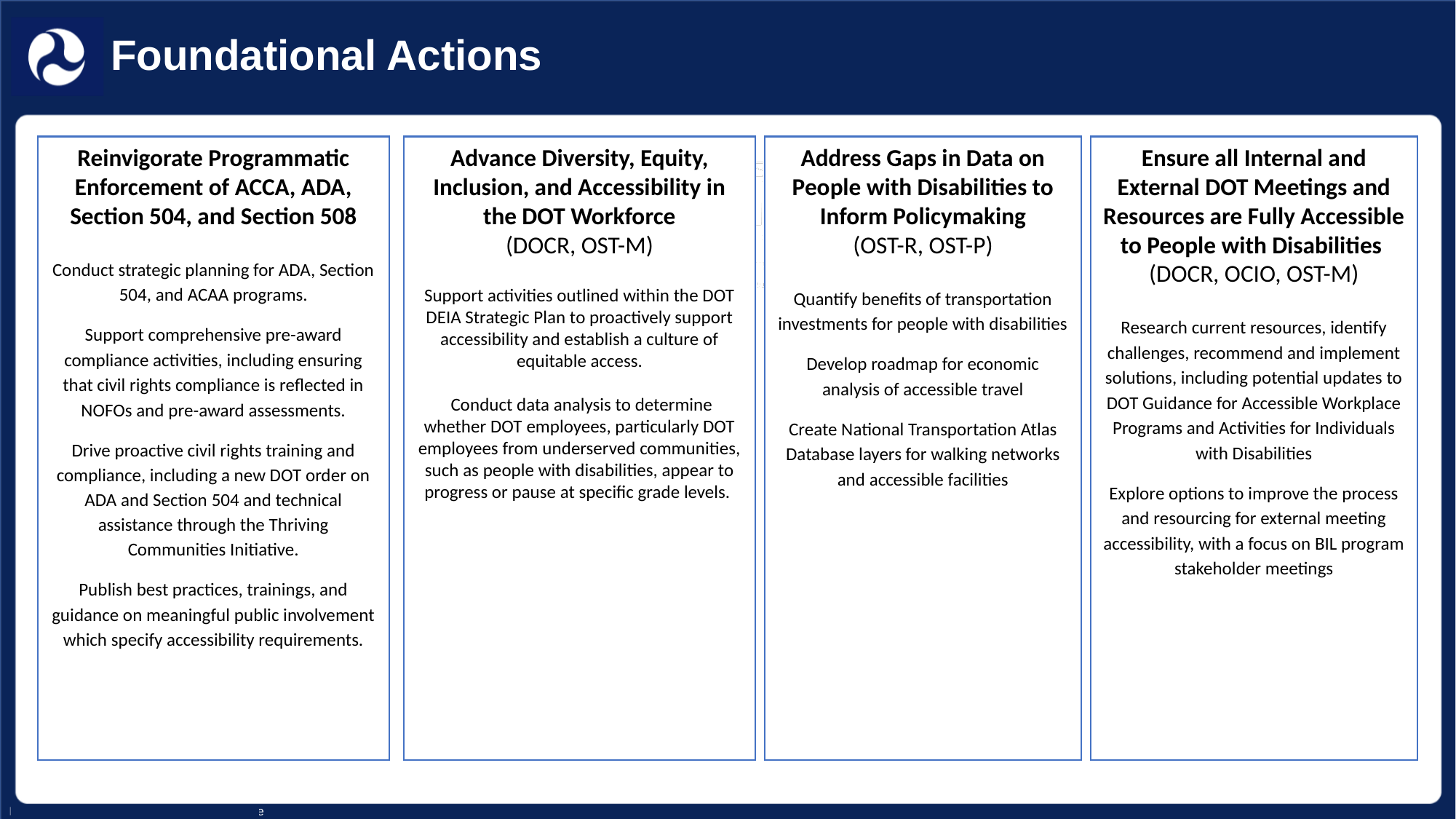

# Foundational Actions
Reinvigorate Programmatic Enforcement of ACCA, ADA, Section 504, and Section 508

Conduct strategic planning for ADA, Section 504, and ACAA programs.
Support comprehensive pre-award compliance activities, including ensuring that civil rights compliance is reflected in NOFOs and pre-award assessments.
Drive proactive civil rights training and compliance, including a new DOT order on ADA and Section 504 and technical assistance through the Thriving Communities Initiative.
Publish best practices, trainings, and guidance on meaningful public involvement which specify accessibility requirements.
Address Gaps in Data on People with Disabilities to Inform Policymaking
(OST-R, OST-P)

Quantify benefits of transportation investments for people with disabilities
Develop roadmap for economic analysis of accessible travel
Create National Transportation Atlas Database layers for walking networks and accessible facilities

Ensure all Internal and External DOT Meetings and Resources are Fully Accessible to People with Disabilities
(DOCR, OCIO, OST-M)

Research current resources, identify challenges, recommend and implement solutions, including potential updates to DOT Guidance for Accessible Workplace Programs and Activities for Individuals with Disabilities
Explore options to improve the process and resourcing for external meeting accessibility, with a focus on BIL program stakeholder meetings
Advance Diversity, Equity, Inclusion, and Accessibility in the DOT Workforce
(DOCR, OST-M)

Support activities outlined within the DOT DEIA Strategic Plan to proactively support accessibility and establish a culture of equitable access.

 Conduct data analysis to determine whether DOT employees, particularly DOT employees from underserved communities, such as people with disabilities, appear to progress or pause at specific grade levels.